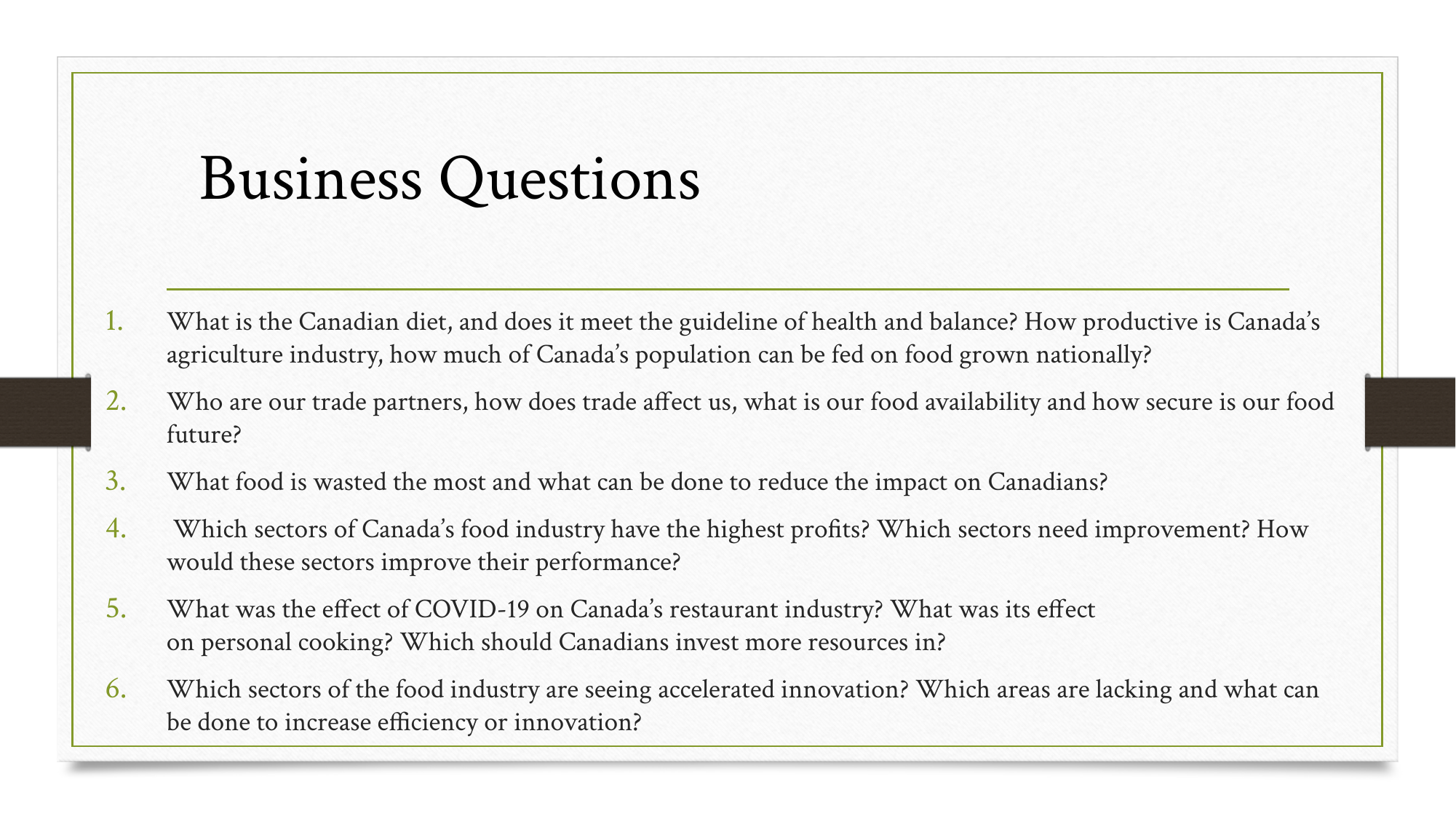

# Business Questions
What is the Canadian diet, and does it meet the guideline of health and balance? How productive is Canada’s agriculture industry, how much of Canada’s population can be fed on food grown nationally?
Who are our trade partners, how does trade affect us, what is our food availability and how secure is our food future?
What food is wasted the most and what can be done to reduce the impact on Canadians?
 Which sectors of Canada’s food industry have the highest profits? Which sectors need improvement? How would these sectors improve their performance?
What was the effect of COVID-19 on Canada’s restaurant industry? What was its effect on personal cooking? Which should Canadians invest more resources in?
Which sectors of the food industry are seeing accelerated innovation? Which areas are lacking and what can be done to increase efficiency or innovation?